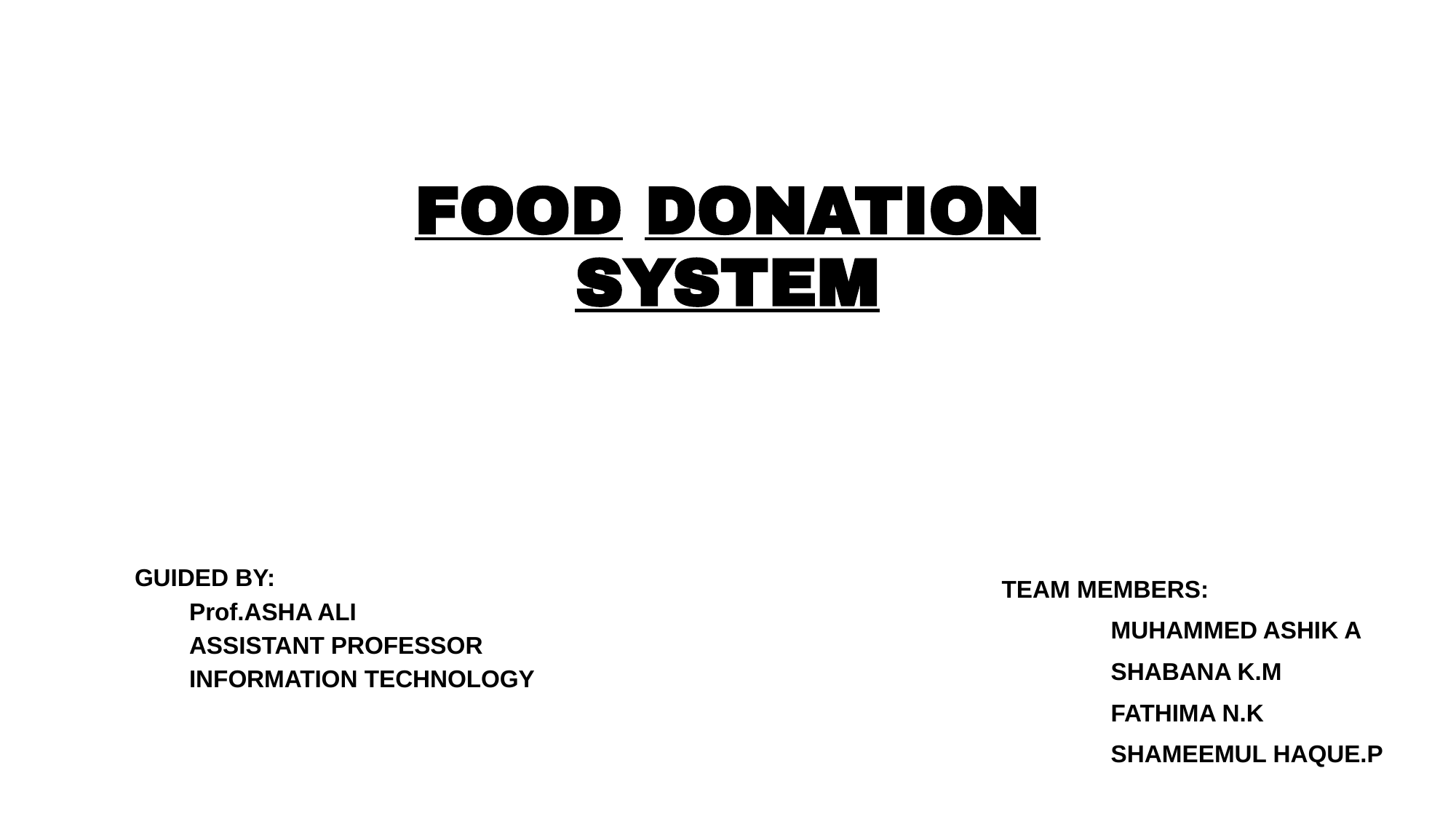

FOOD DONATION SYSTEM
GUIDED BY:
Prof.ASHA ALI
ASSISTANT PROFESSOR
INFORMATION TECHNOLOGY
TEAM MEMBERS:
	MUHAMMED ASHIK A
	SHABANA K.M
	FATHIMA N.K
	SHAMEEMUL HAQUE.P